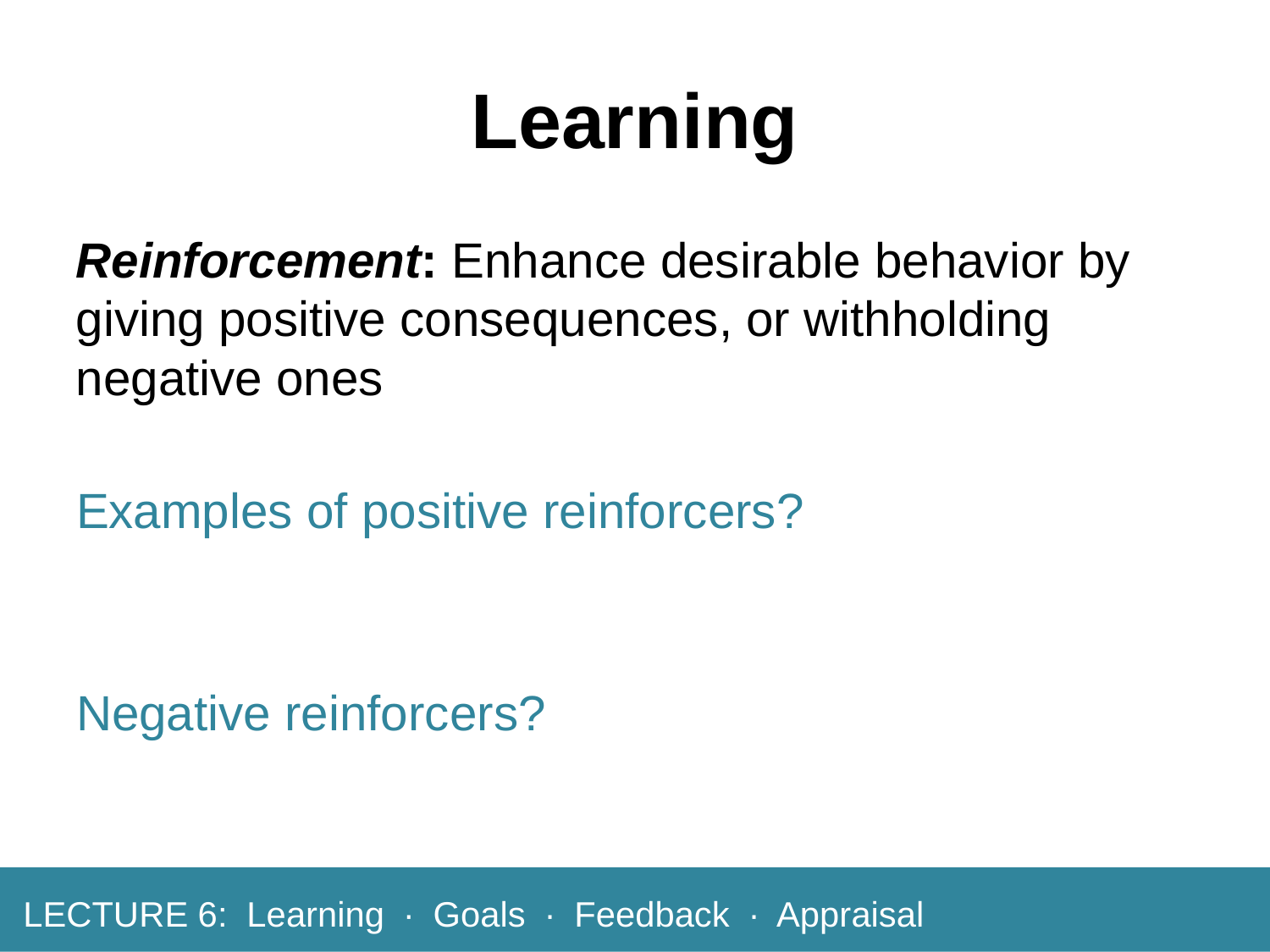

Learning
Reinforcement: Enhance desirable behavior by giving positive consequences, or withholding negative ones

Examples of positive reinforcers?

Negative reinforcers?
LECTURE 6:  Learning  ∙  Goals  ∙  Feedback  ∙  Appraisal